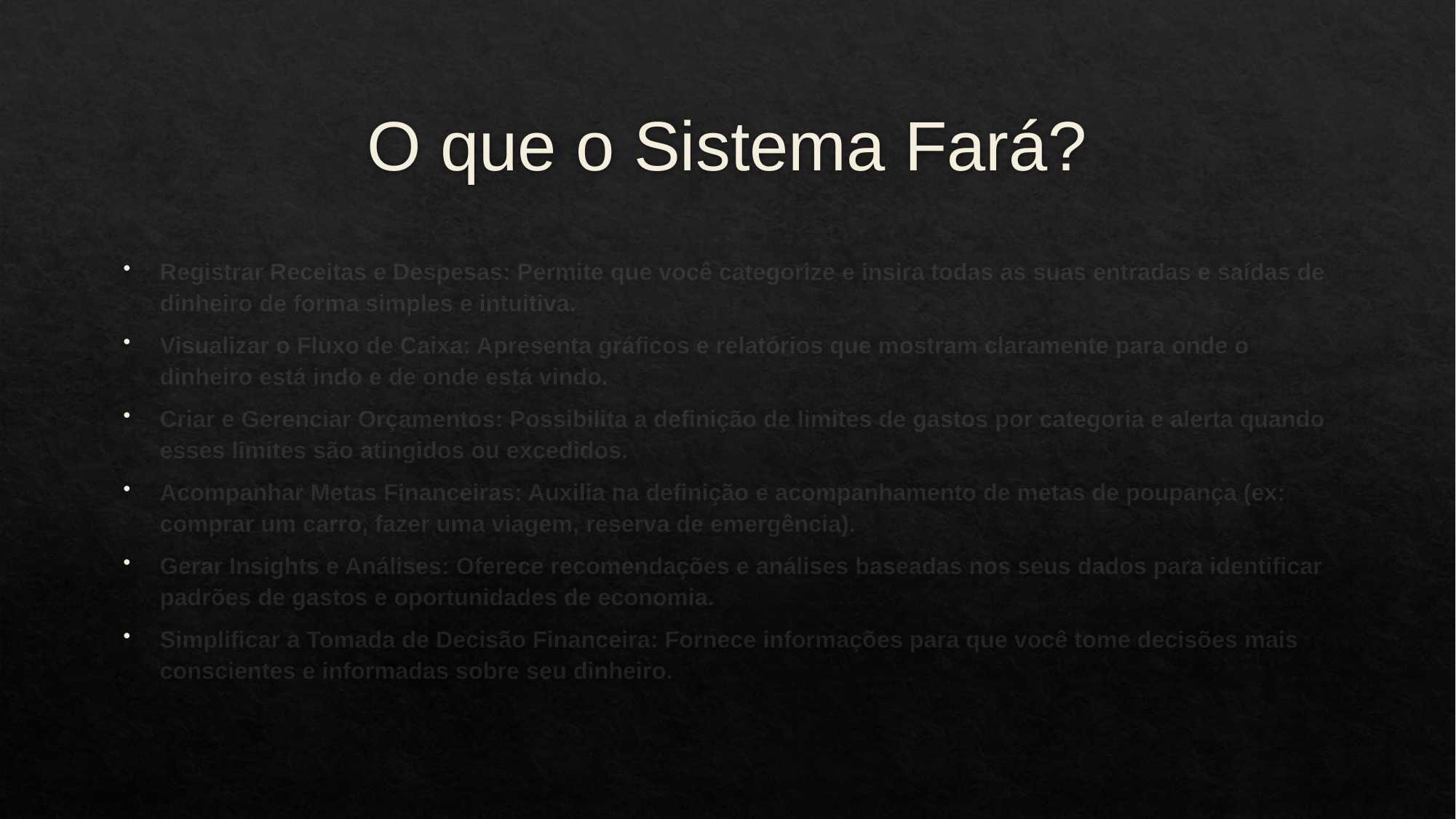

# O que o Sistema Fará?
Registrar Receitas e Despesas: Permite que você categorize e insira todas as suas entradas e saídas de dinheiro de forma simples e intuitiva.
Visualizar o Fluxo de Caixa: Apresenta gráficos e relatórios que mostram claramente para onde o dinheiro está indo e de onde está vindo.
Criar e Gerenciar Orçamentos: Possibilita a definição de limites de gastos por categoria e alerta quando esses limites são atingidos ou excedidos.
Acompanhar Metas Financeiras: Auxilia na definição e acompanhamento de metas de poupança (ex: comprar um carro, fazer uma viagem, reserva de emergência).
Gerar Insights e Análises: Oferece recomendações e análises baseadas nos seus dados para identificar padrões de gastos e oportunidades de economia.
Simplificar a Tomada de Decisão Financeira: Fornece informações para que você tome decisões mais conscientes e informadas sobre seu dinheiro.